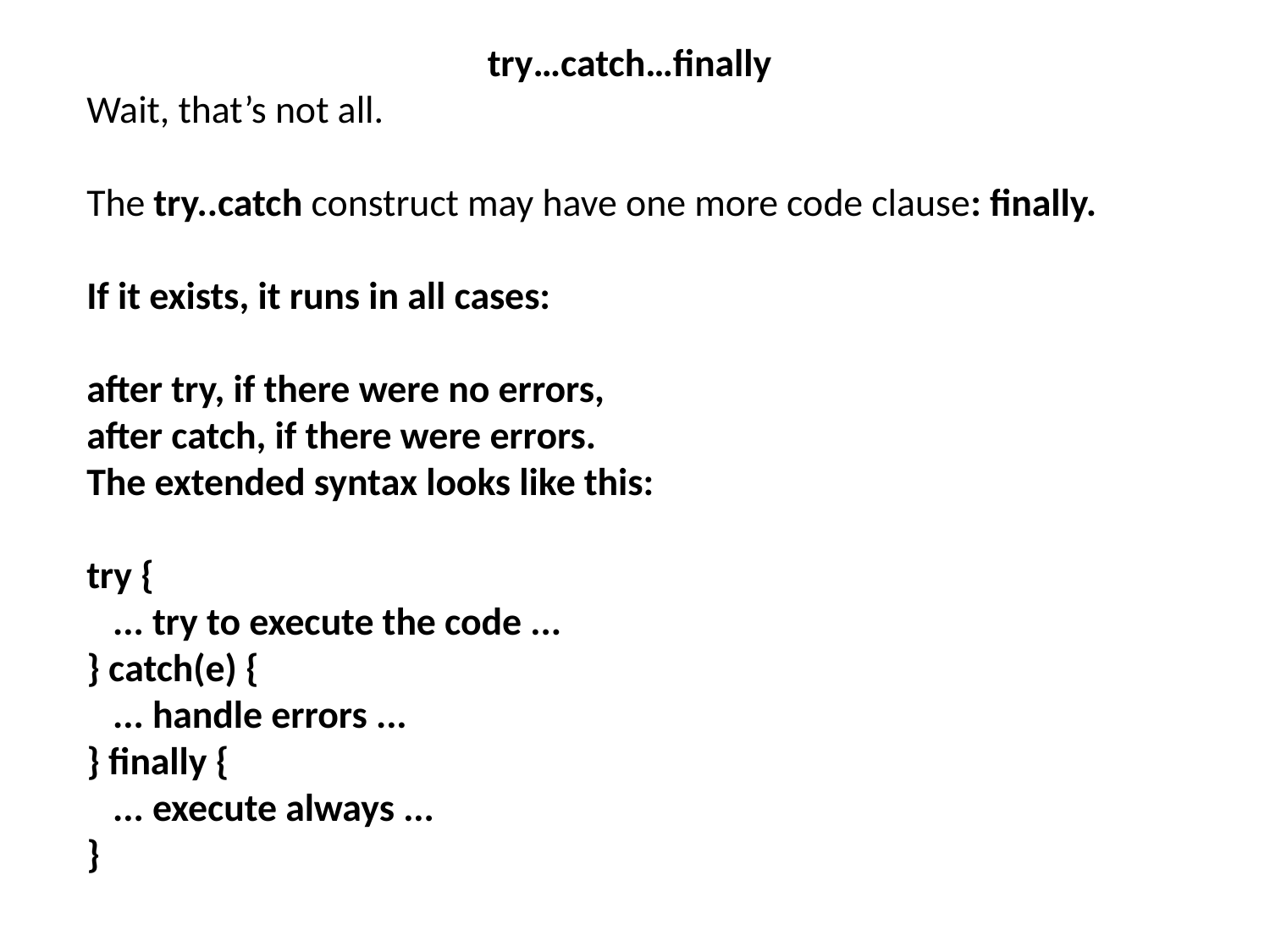

try…catch…finally
Wait, that’s not all.

The try..catch construct may have one more code clause: finally.

If it exists, it runs in all cases:

after try, if there were no errors,
after catch, if there were errors.
The extended syntax looks like this:

try {
   ... try to execute the code ...
} catch(e) {
   ... handle errors ...
} finally {
   ... execute always ...
}